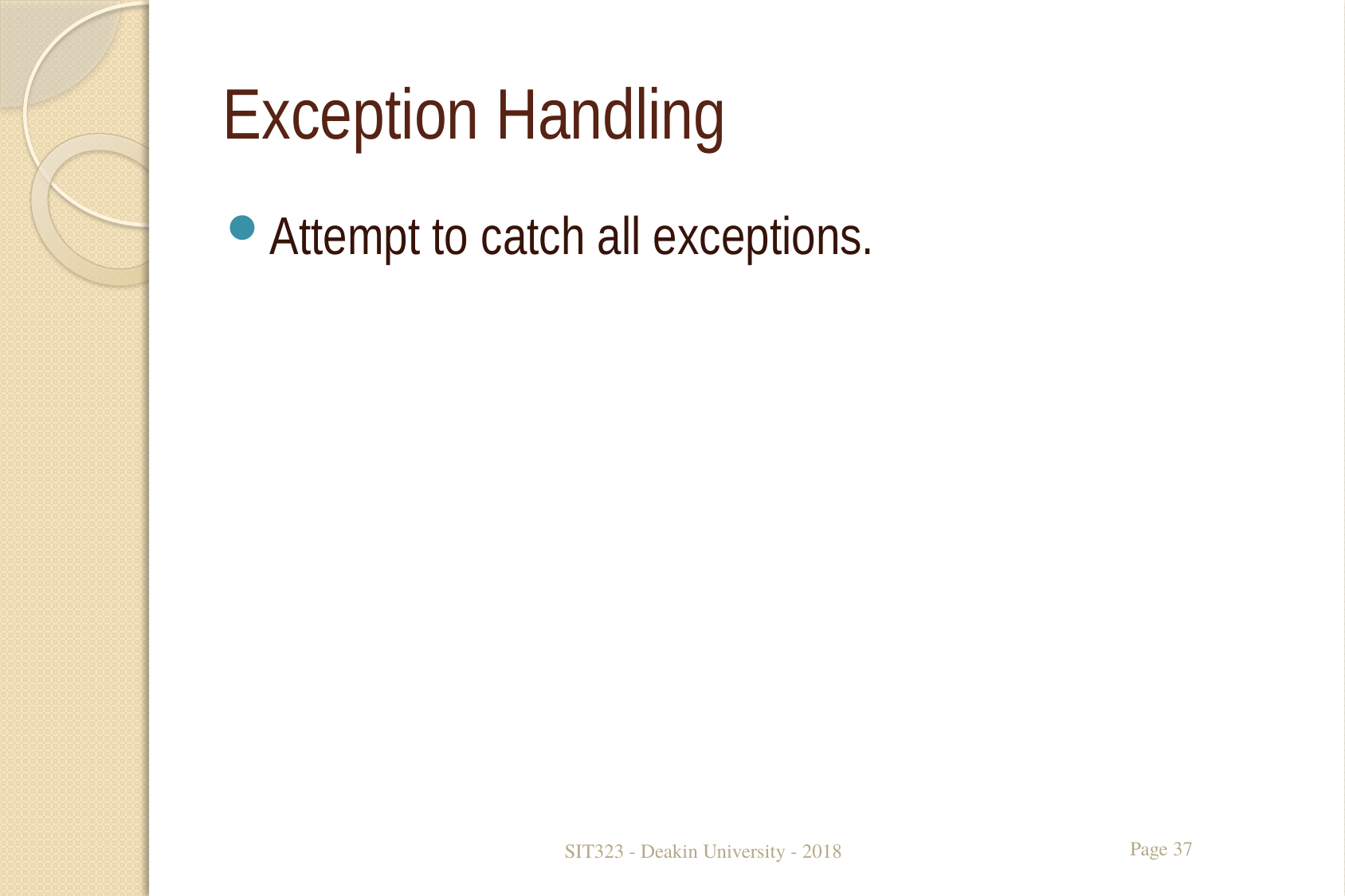

# Exception Handling
Attempt to catch all exceptions.

SIT323 - Deakin University - 2018
Page 37